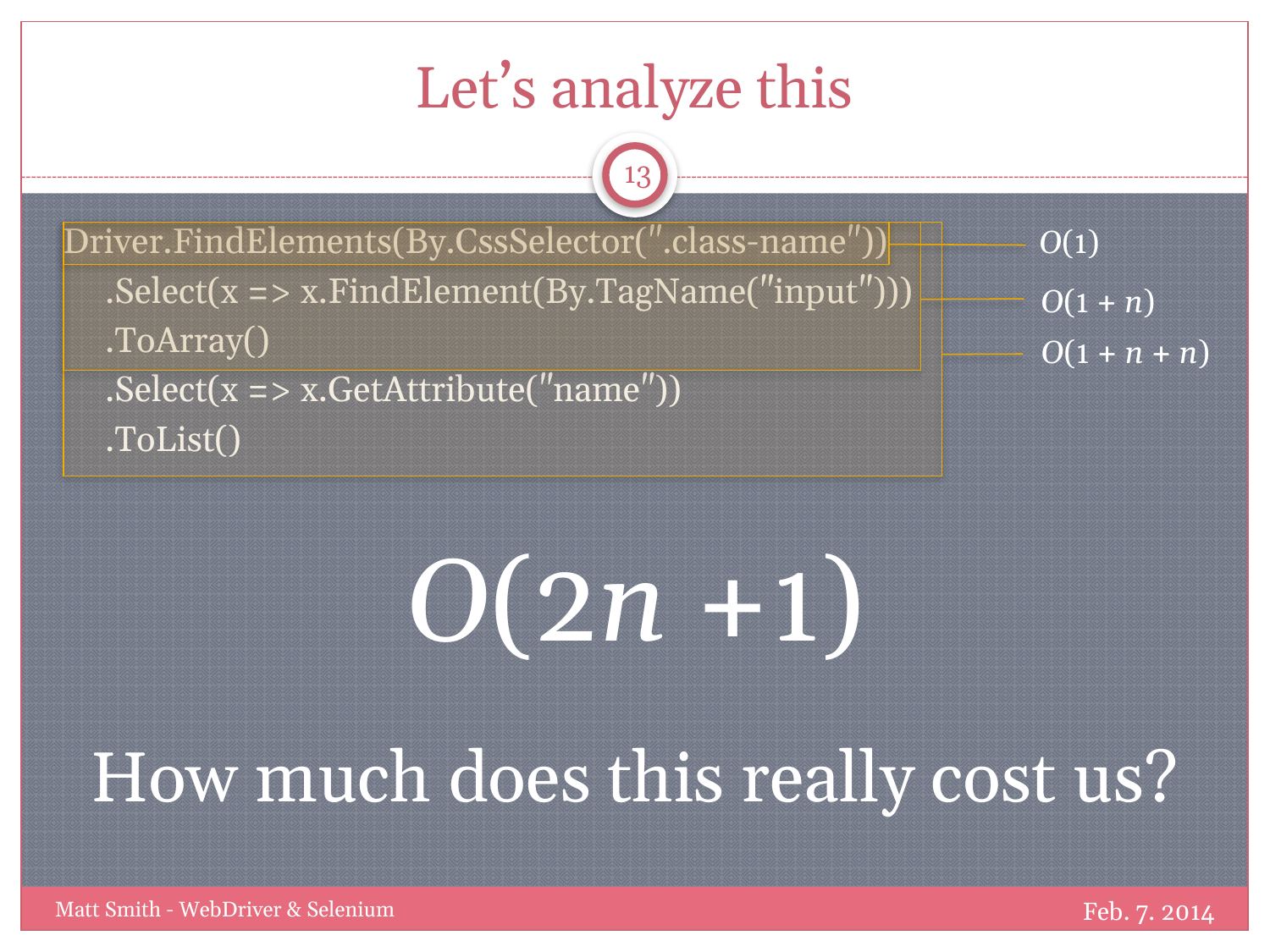

# Let’s analyze this
13
 Driver.FindElements(By.CssSelector(".class-name"))
      .Select(x => x.FindElement(By.TagName("input")))
      .ToArray()
      .Select(x => x.GetAttribute("name"))
      .ToList()
O(1)

O(1 + n)
O(1 + n + n)
O(2n +1)
How much does this really cost us?
Feb. 7. 2014
Matt Smith - WebDriver & Selenium